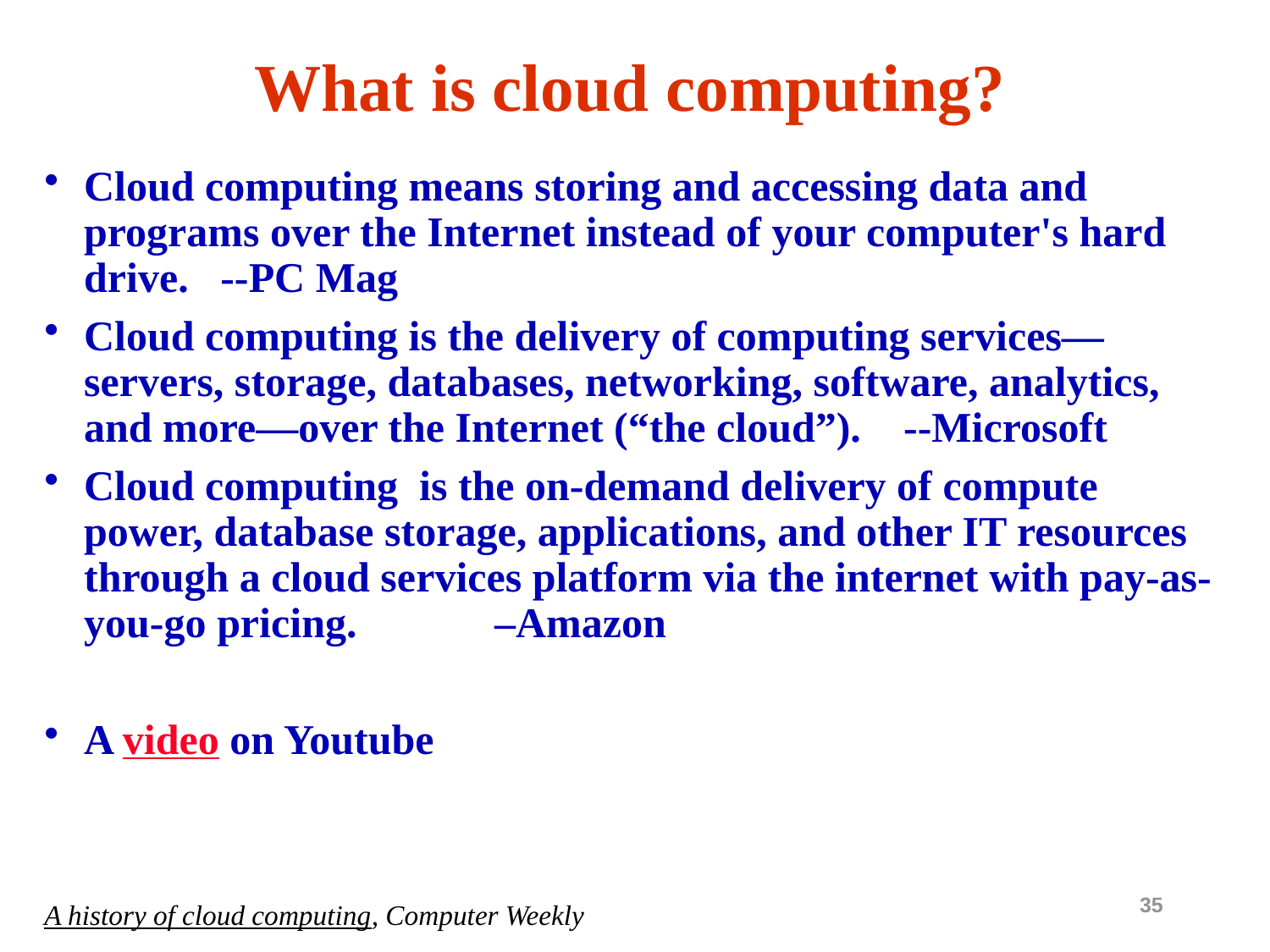

# What is cloud computing?
Cloud computing means storing and accessing data and programs over the Internet instead of your computer's hard drive.   --PC Mag
Cloud computing is the delivery of computing services—servers, storage, databases, networking, software, analytics, and more—over the Internet (“the cloud”).    --Microsoft
Cloud computing  is the on-demand delivery of compute power, database storage, applications, and other IT resources through a cloud services platform via the internet with pay-as-you-go pricing.             –Amazon

A video on Youtube

A history of cloud computing, Computer Weekly